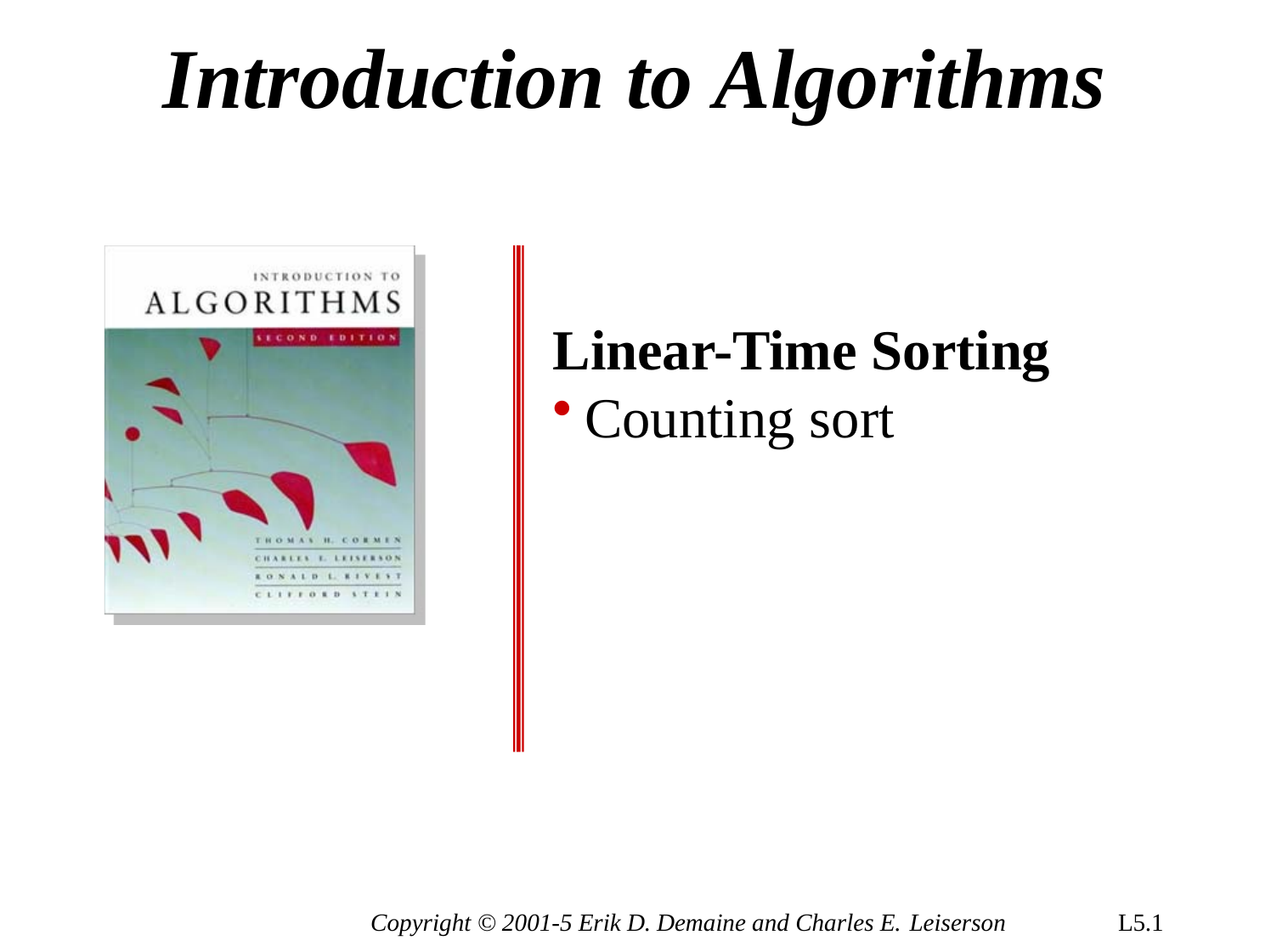

# Introduction to Algorithms

6.046J/18.401J

LECTURE 5
Linear-Time Sorting
Counting sort

Prof. Erik Demaine
Copyright © 2001-5 Erik D. Demaine and Charles E. Leiserson
L5.1